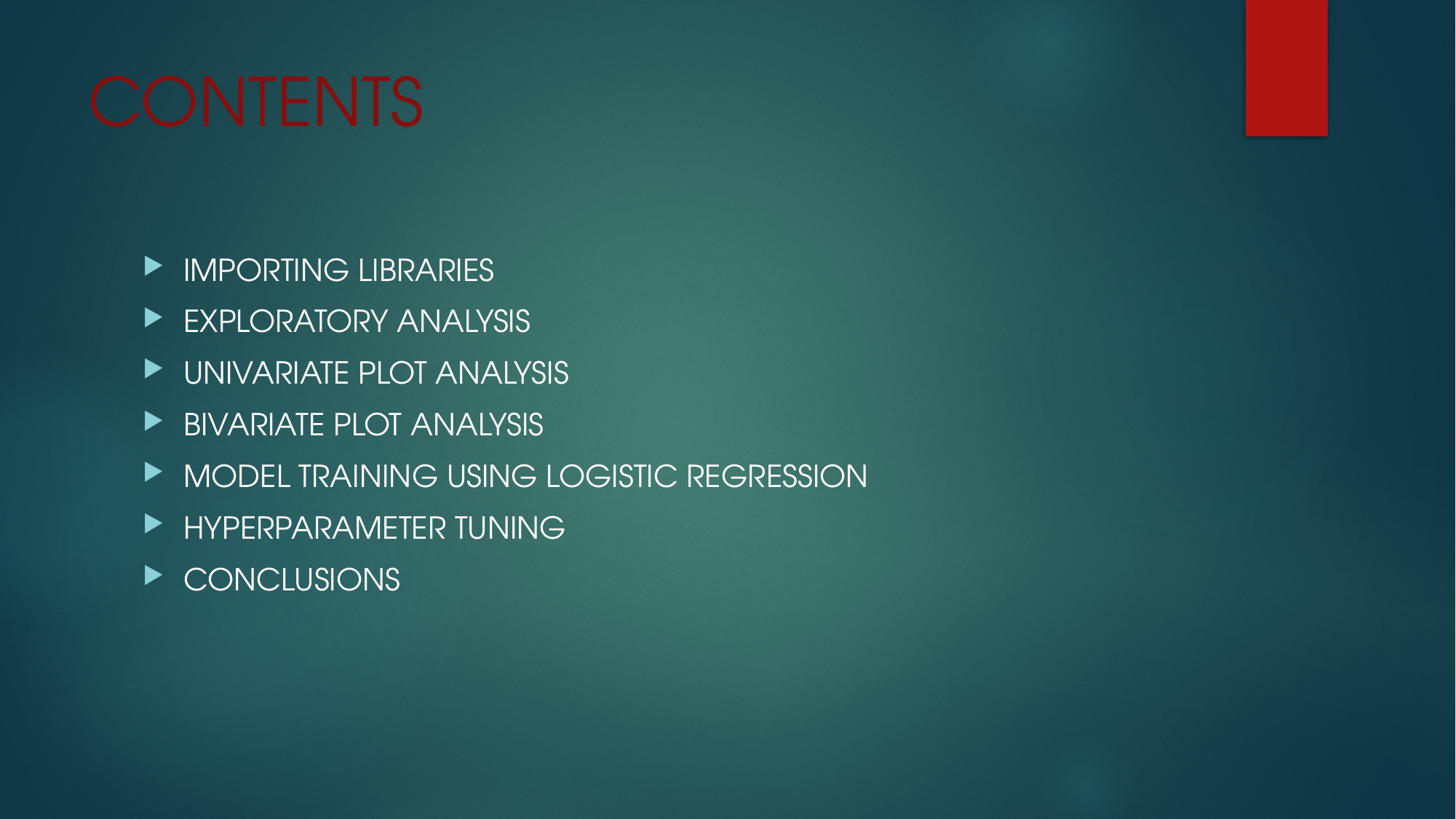

# CONTENTS
IMPORTING LIBRARIES
EXPLORATORY ANALYSIS
UNIVARIATE PLOT ANALYSIS
BIVARIATE PLOT ANALYSIS
MODEL TRAINING USING LOGISTIC REGRESSION
HYPERPARAMETER TUNING
CONCLUSIONS